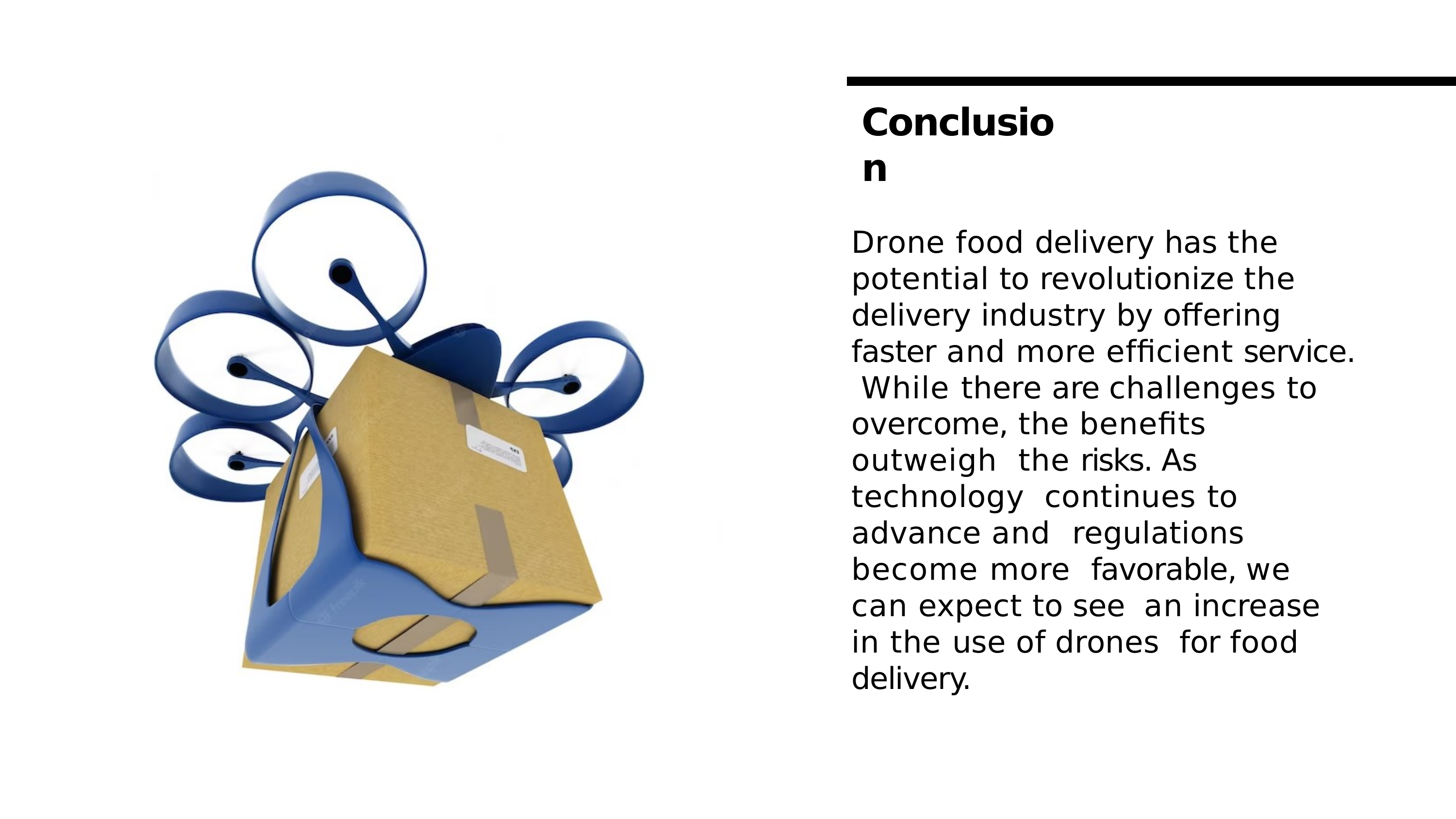

# Conclusion

Drone food delivery has the  potential to revolutionize the  delivery industry by offering  faster and more efﬁcient service.  While there are challenges to  overcome, the beneﬁts outweigh  the risks. As technology  continues to advance and  regulations become more  favorable, we can expect to see  an increase in the use of drones  for food delivery.